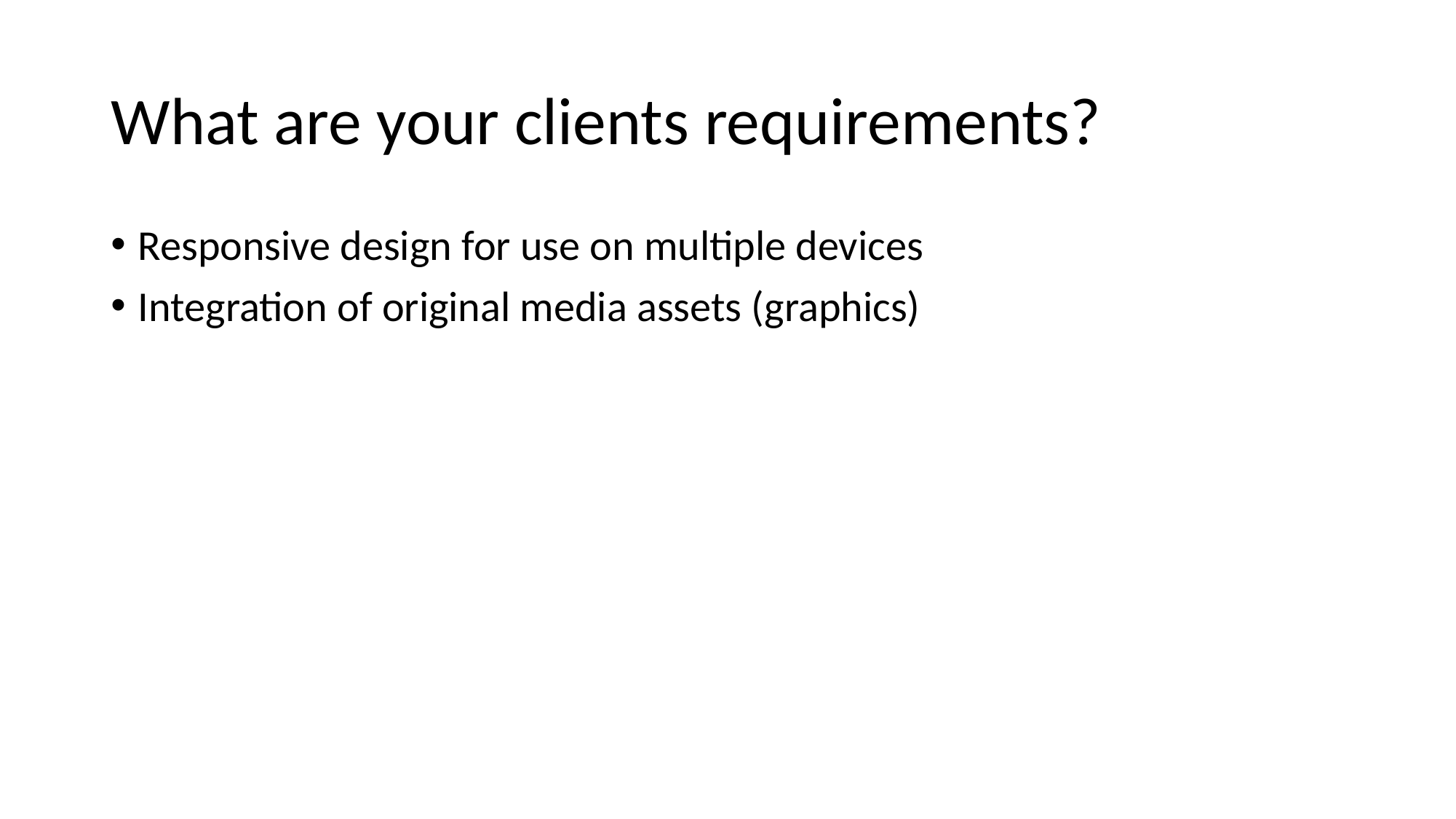

# What are your clients requirements?
Responsive design for use on multiple devices
Integration of original media assets (graphics)